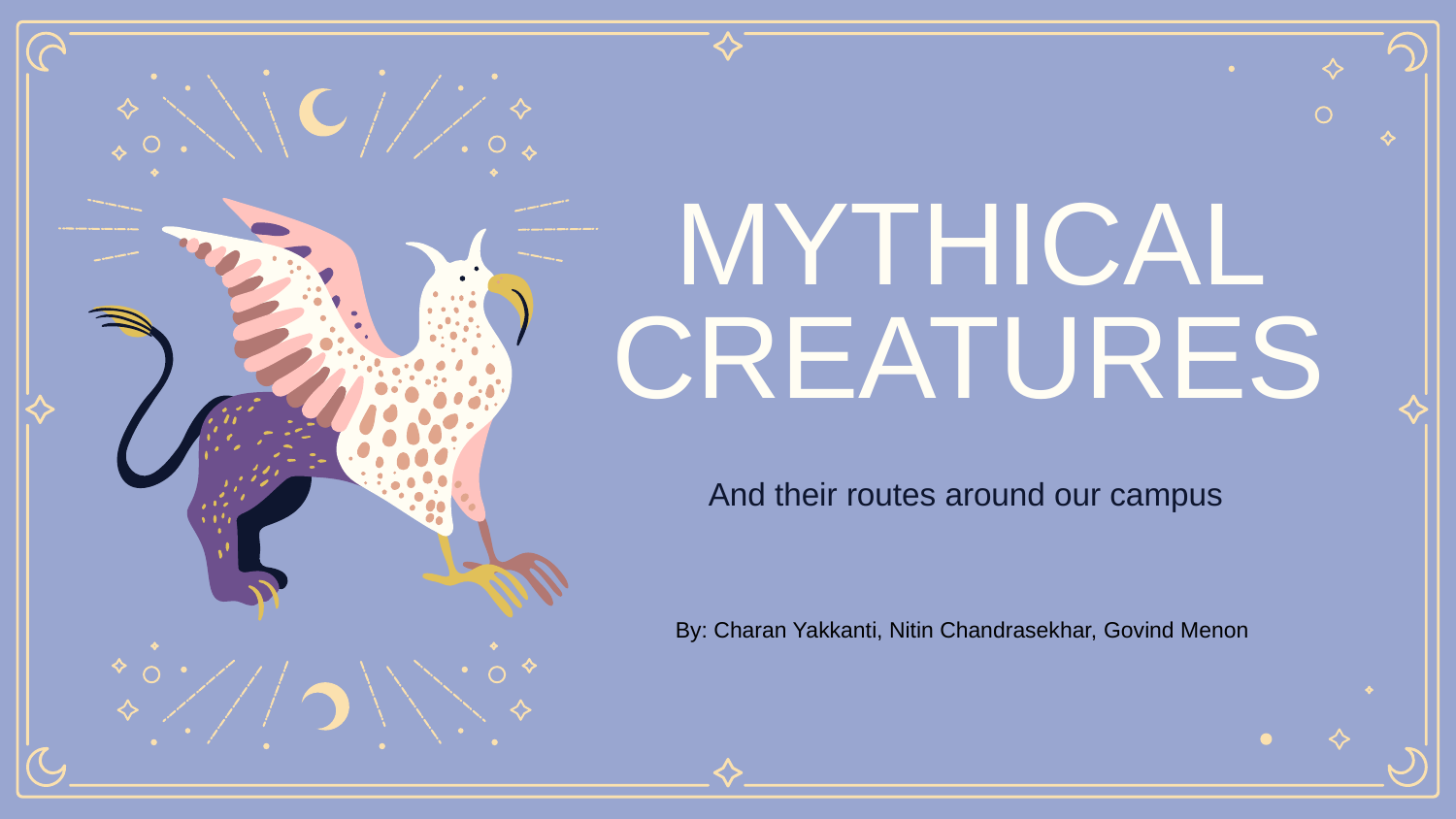

# MYTHICAL CREATURES

And their routes around our campus
By: Charan Yakkanti, Nitin Chandrasekhar, Govind Menon